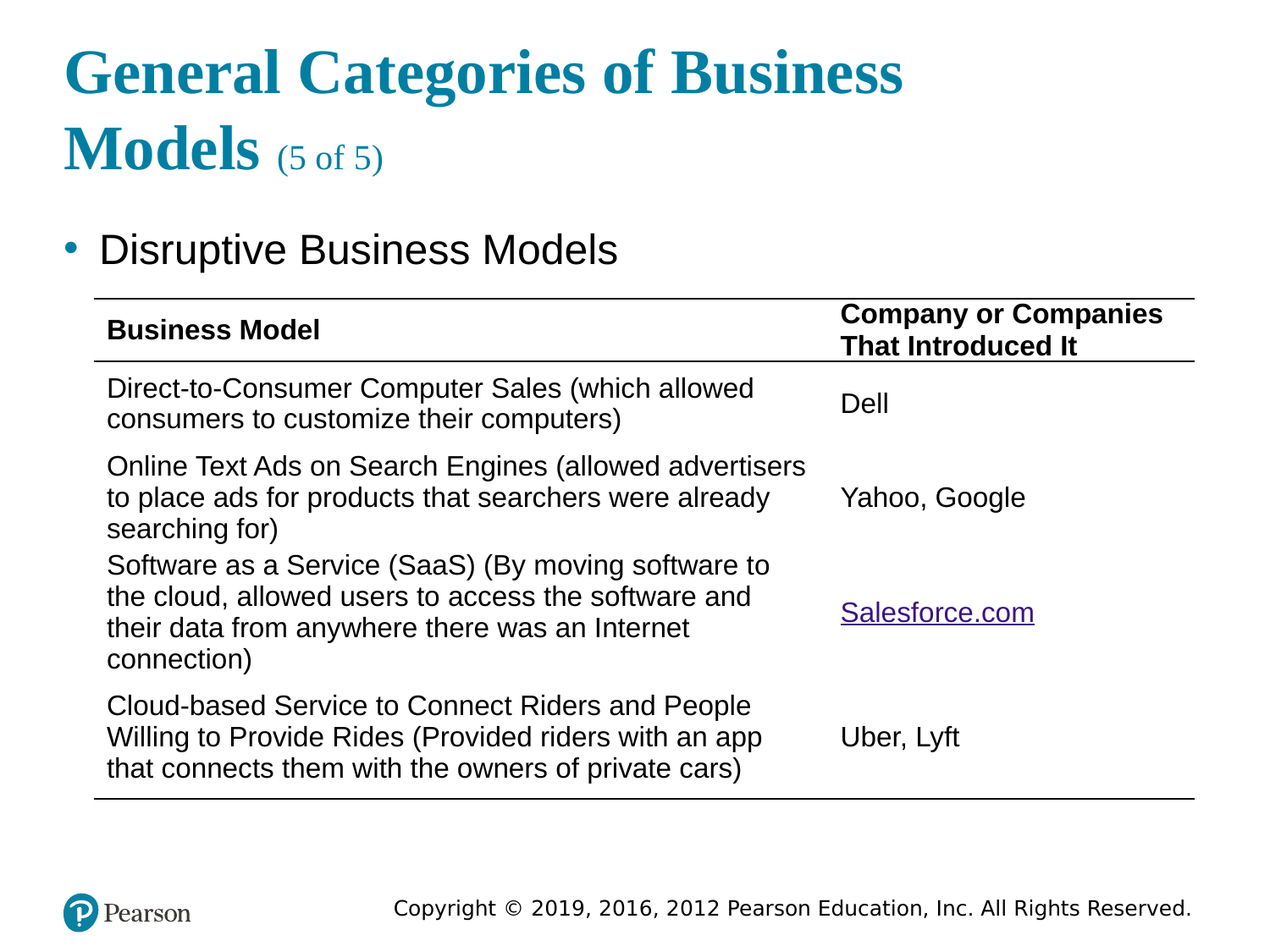

# General Categories of Business Models (5 of 5)
Disruptive Business Models
| Business Model | Company or Companies That Introduced It |
| --- | --- |
| Direct-to-Consumer Computer Sales (which allowed consumers to customize their computers) | Dell |
| Online Text Ads on Search Engines (allowed advertisers to place ads for products that searchers were already searching for) | Yahoo, Google |
| Software as a Service (SaaS) (By moving software to the cloud, allowed users to access the software and their data from anywhere there was an Internet connection) | Salesforce.com |
| Cloud-based Service to Connect Riders and People Willing to Provide Rides (Provided riders with an app that connects them with the owners of private cars) | Uber, Lyft |